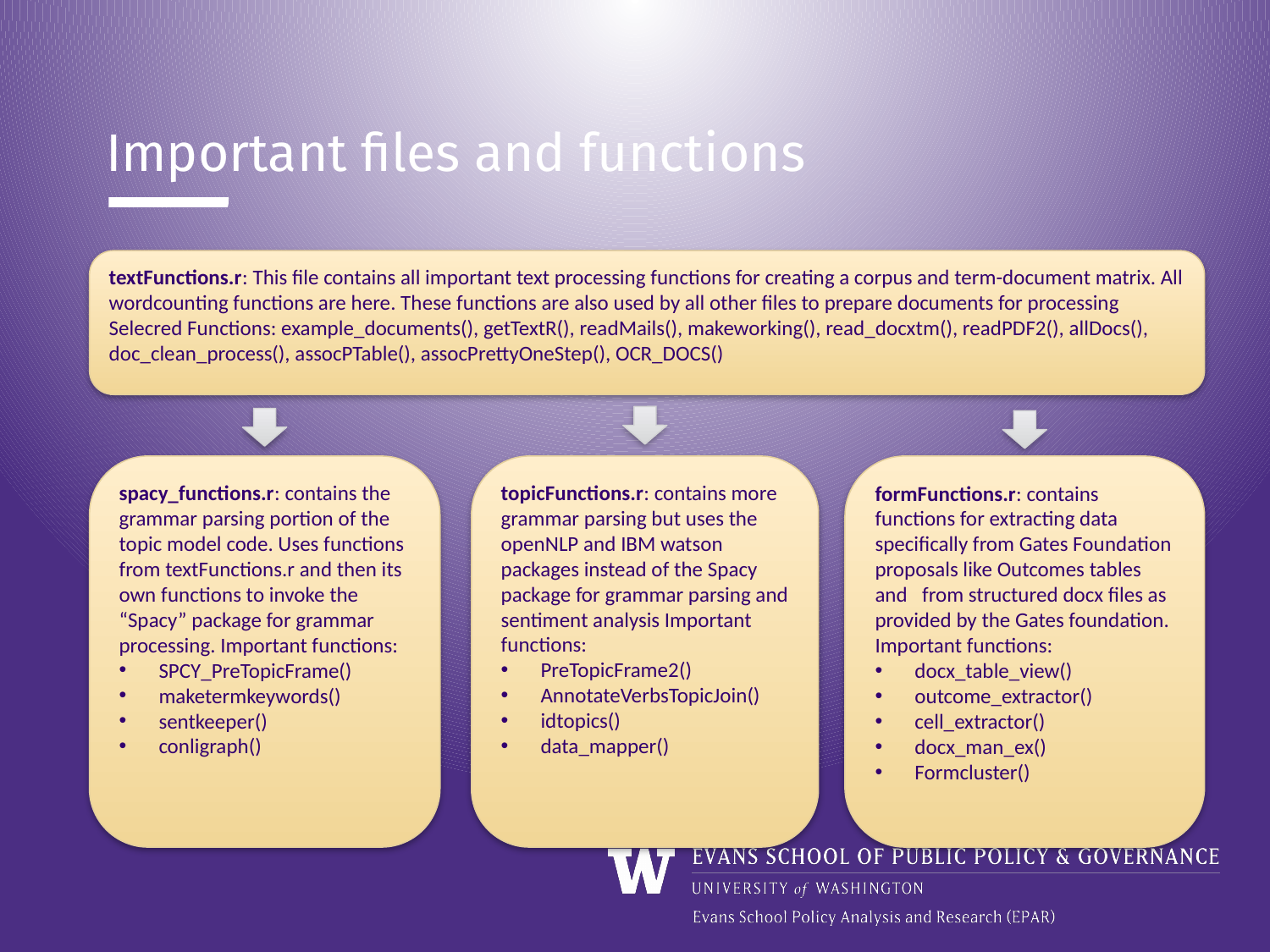

Important files and functions
textFunctions.r: This file contains all important text processing functions for creating a corpus and term-document matrix. All wordcounting functions are here. These functions are also used by all other files to prepare documents for processing
Selecred Functions: example_documents(), getTextR(), readMails(), makeworking(), read_docxtm(), readPDF2(), allDocs(), doc_clean_process(), assocPTable(), assocPrettyOneStep(), OCR_DOCS()

topicFunctions.r: contains more grammar parsing but uses the openNLP and IBM watson packages instead of the Spacy package for grammar parsing and sentiment analysis Important functions:
PreTopicFrame2()
AnnotateVerbsTopicJoin()
idtopics()
data_mapper()
formFunctions.r: contains functions for extracting data specifically from Gates Foundation proposals like Outcomes tables and   from structured docx files as provided by the Gates foundation. Important functions:
docx_table_view()
outcome_extractor()
cell_extractor()
docx_man_ex()
Formcluster()
spacy_functions.r: contains the grammar parsing portion of the topic model code. Uses functions from textFunctions.r and then its own functions to invoke the “Spacy” package for grammar processing. Important functions:
SPCY_PreTopicFrame()
maketermkeywords()
sentkeeper()
conligraph()